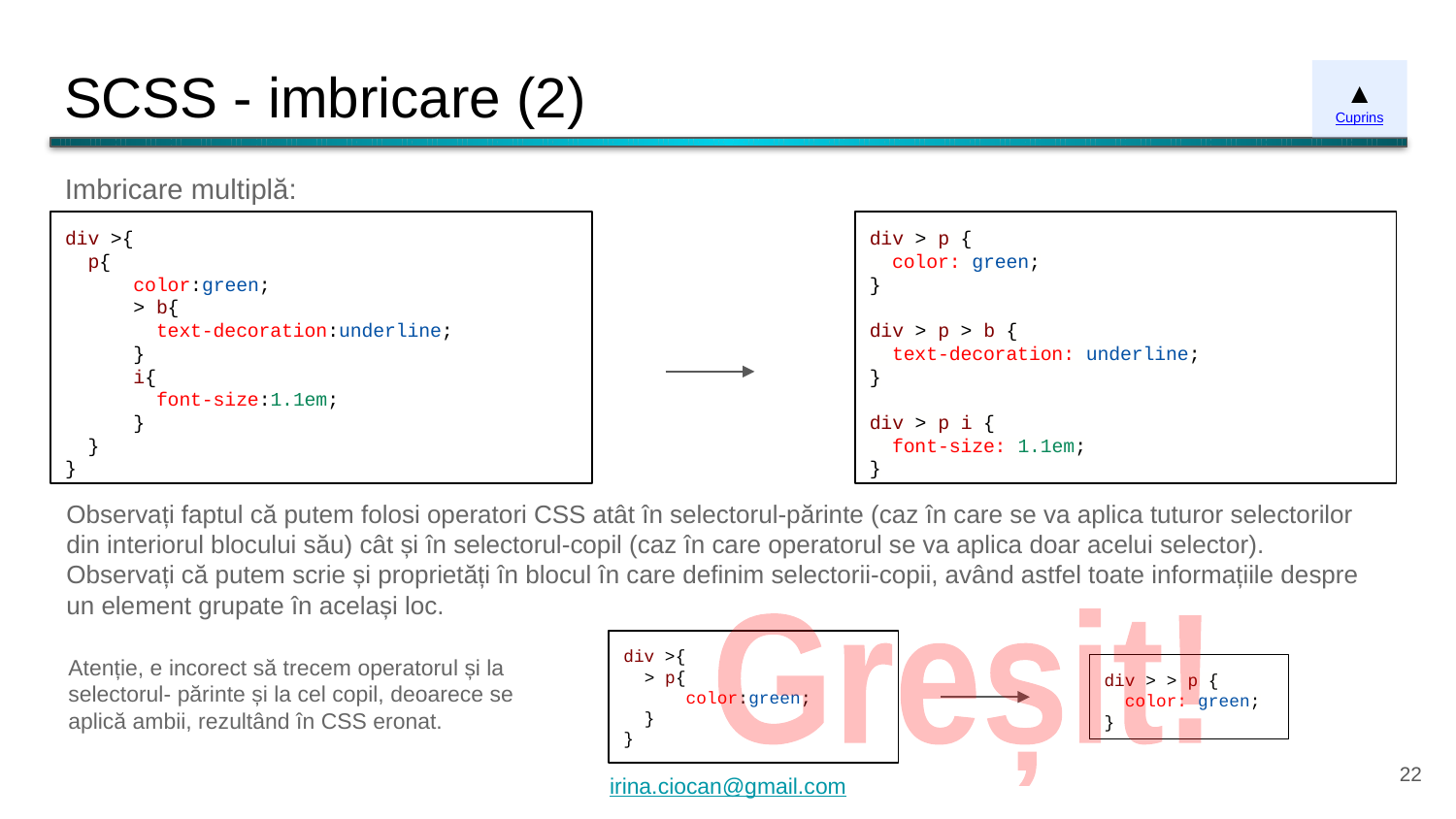

# SCSS - imbricare (2)
▲
Cuprins

Imbricare multiplă:
div >{
  p{
      color:green;
      > b{
        text-decoration:underline;
      }
      i{
        font-size:1.1em;
      }
  }
}
div > p {
  color: green;
}

div > p > b {
  text-decoration: underline;
}

div > p i {
  font-size: 1.1em;
}
Observați faptul că putem folosi operatori CSS atât în selectorul-părinte (caz în care se va aplica tuturor selectorilor din interiorul blocului său) cât și în selectorul-copil (caz în care operatorul se va aplica doar acelui selector).
Observați că putem scrie și proprietăți în blocul în care definim selectorii-copii, având astfel toate informațiile despre un element grupate în același loc.
Greșit!
div >{
  > p{
      color:green;
  }
}
Atenție, e incorect să trecem operatorul și la selectorul- părinte și la cel copil, deoarece se aplică ambii, rezultând în CSS eronat.
div > > p {
  color: green;
}
22
irina.ciocan@gmail.com